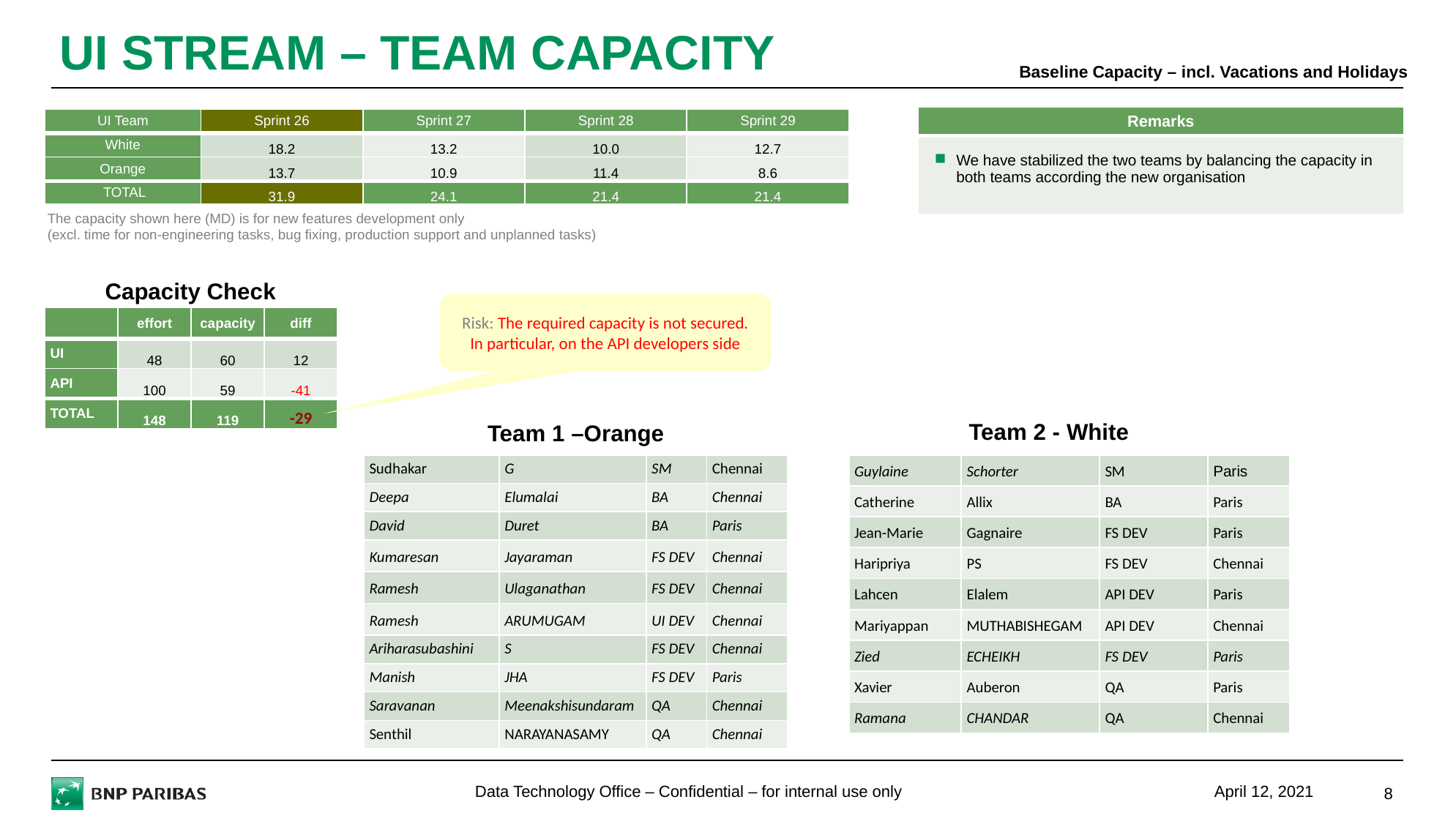

# UI STREAM – Team Capacity
Baseline Capacity – incl. Vacations and Holidays
| Remarks |
| --- |
| We have stabilized the two teams by balancing the capacity in both teams according the new organisation |
| UI Team | Sprint 26 | Sprint 27 | Sprint 28 | Sprint 29 |
| --- | --- | --- | --- | --- |
| White | 18.2 | 13.2 | 10.0 | 12.7 |
| Orange | 13.7 | 10.9 | 11.4 | 8.6 |
| TOTAL | 31.9 | 24.1 | 21.4 | 21.4 |
The capacity shown here (MD) is for new features development only
(excl. time for non-engineering tasks, bug fixing, production support and unplanned tasks)
Capacity Check
Risk: The required capacity is not secured. In particular, on the API developers side
|  | effort | capacity | diff |
| --- | --- | --- | --- |
| UI | 48 | 60 | 12 |
| API | 100 | 59 | -41 |
| TOTAL | 148 | 119 | -29 |
Team 2 - White

Team 1 –Orange
| Guylaine | Schorter | SM | Paris |
| --- | --- | --- | --- |
| Catherine | Allix | BA | Paris |
| Jean-Marie | Gagnaire | FS DEV | Paris |
| Haripriya | PS | FS DEV | Chennai |
| Lahcen | Elalem | API DEV | Paris |
| Mariyappan | MUTHABISHEGAM | API DEV | Chennai |
| Zied | ECHEIKH | FS DEV | Paris |
| Xavier | Auberon | QA | Paris |
| Ramana | CHANDAR | QA | Chennai |
| Sudhakar | G | SM | Chennai |
| --- | --- | --- | --- |
| Deepa | Elumalai | BA | Chennai |
| David | Duret | BA | Paris |
| Kumaresan | Jayaraman | FS DEV | Chennai |
| Ramesh | Ulaganathan | FS DEV | Chennai |
| Ramesh | ARUMUGAM | UI DEV | Chennai |
| Ariharasubashini | S | FS DEV | Chennai |
| Manish | JHA | FS DEV | Paris |
| Saravanan | Meenakshisundaram | QA | Chennai |
| Senthil | NARAYANASAMY | QA | Chennai |
April 12, 2021
8